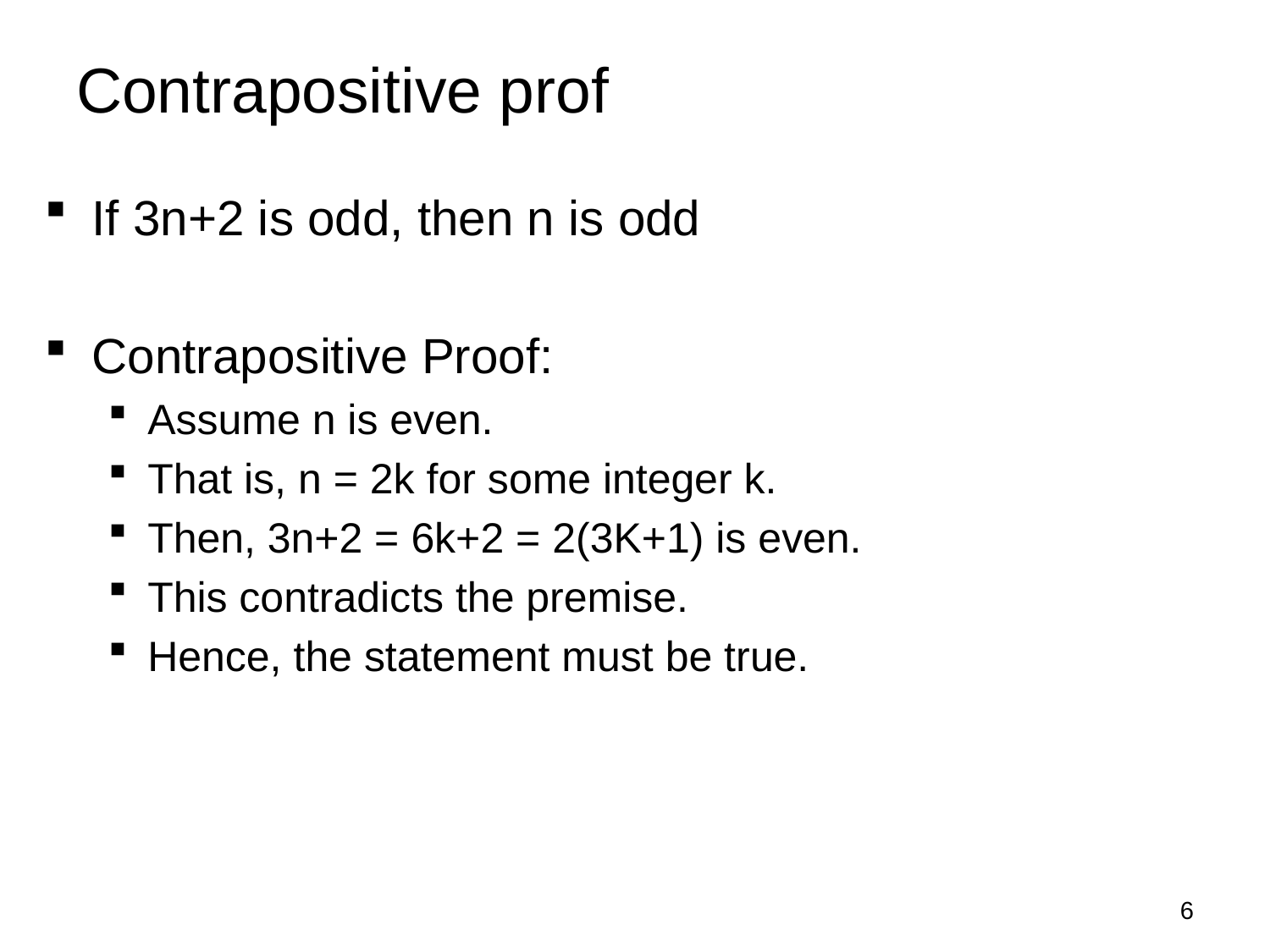

# Contrapositive prof
If 3n+2 is odd, then n is odd

Contrapositive Proof:
Assume n is even.
That is, n = 2k for some integer k.
Then, 3n+2 = 6k+2 = 2(3K+1) is even.
This contradicts the premise.
Hence, the statement must be true.

6